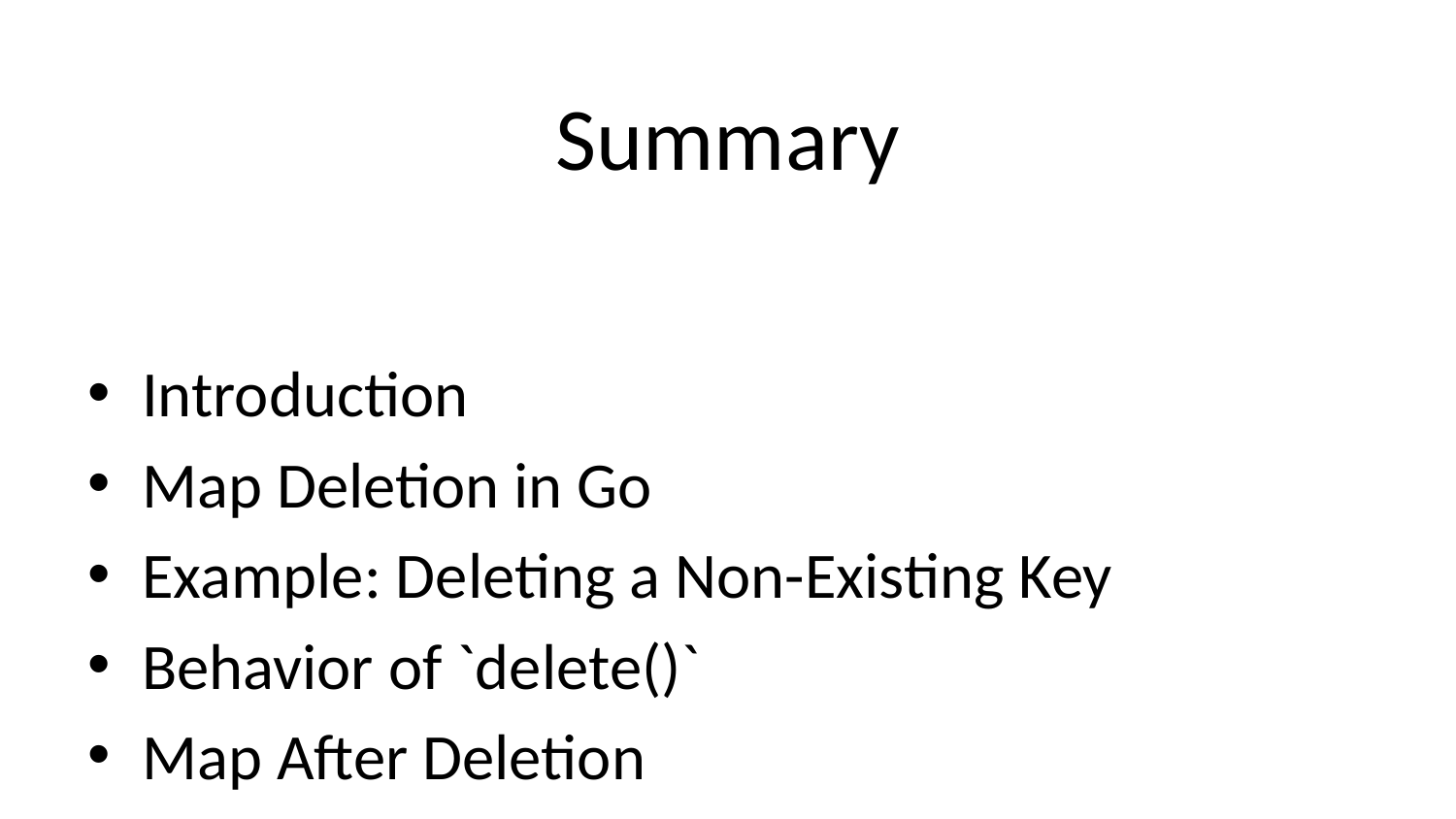

# Summary

Introduction
Map Deletion in Go
Example: Deleting a Non-Existing Key
Behavior of `delete()`
Map After Deletion
Key Takeaways